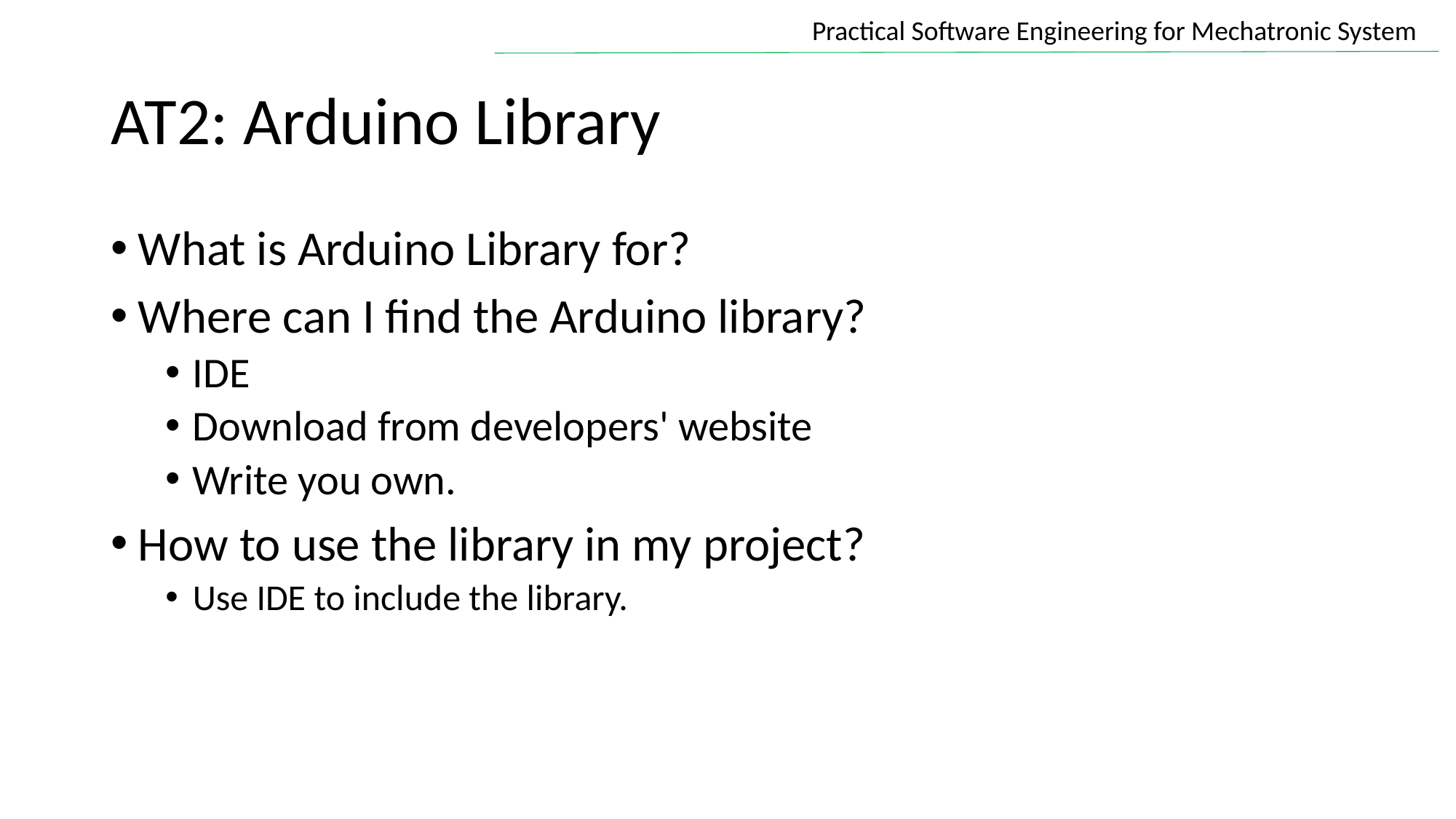

# AT2: Arduino Library
What is Arduino Library for?
Where can I find the Arduino library?
IDE
Download from developers' website
Write you own.
How to use the library in my project?
Use IDE to include the library.